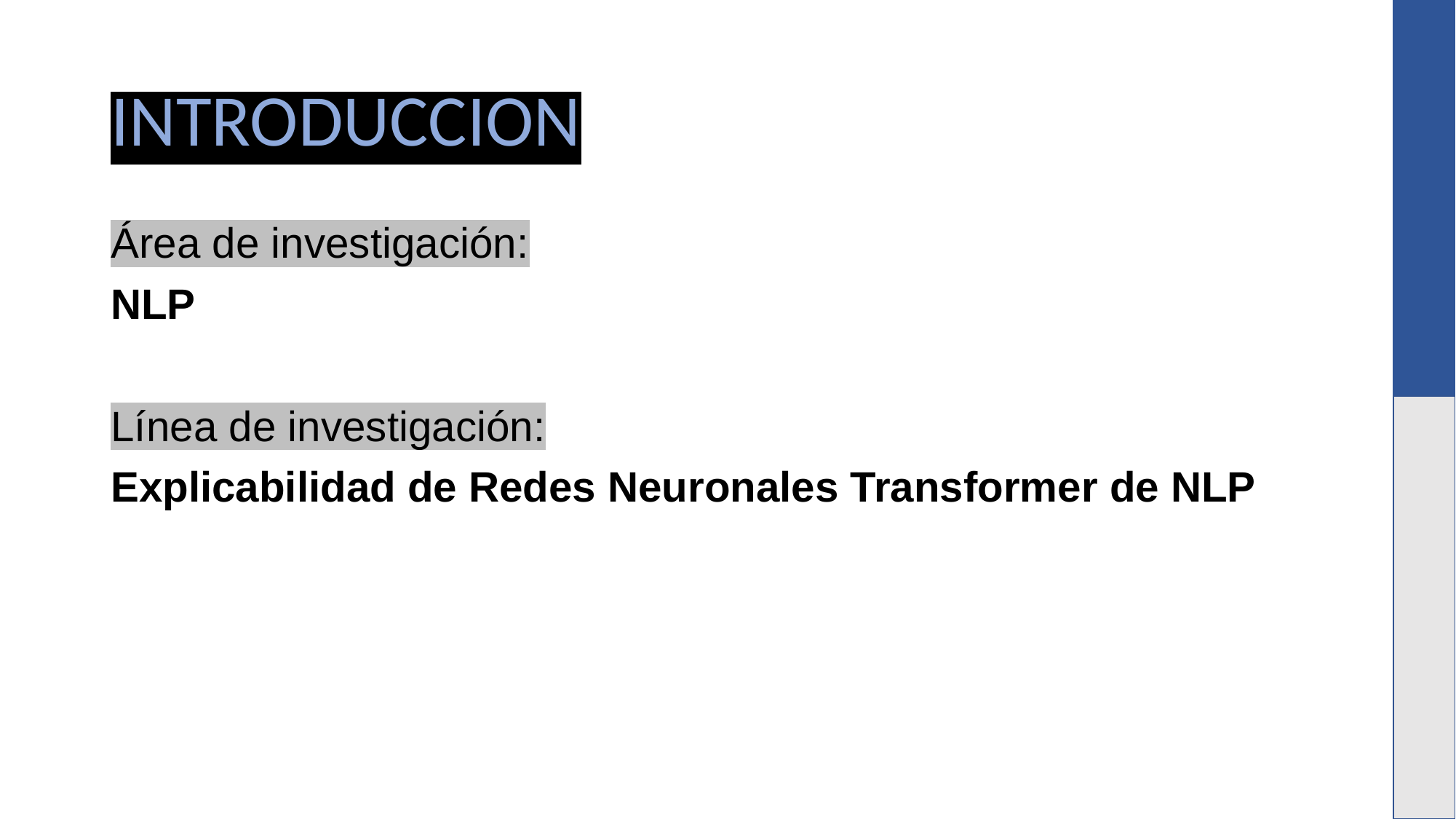

# INTRODUCCION
Área de investigación:
NLP

Línea de investigación:
Explicabilidad de Redes Neuronales Transformer de NLP